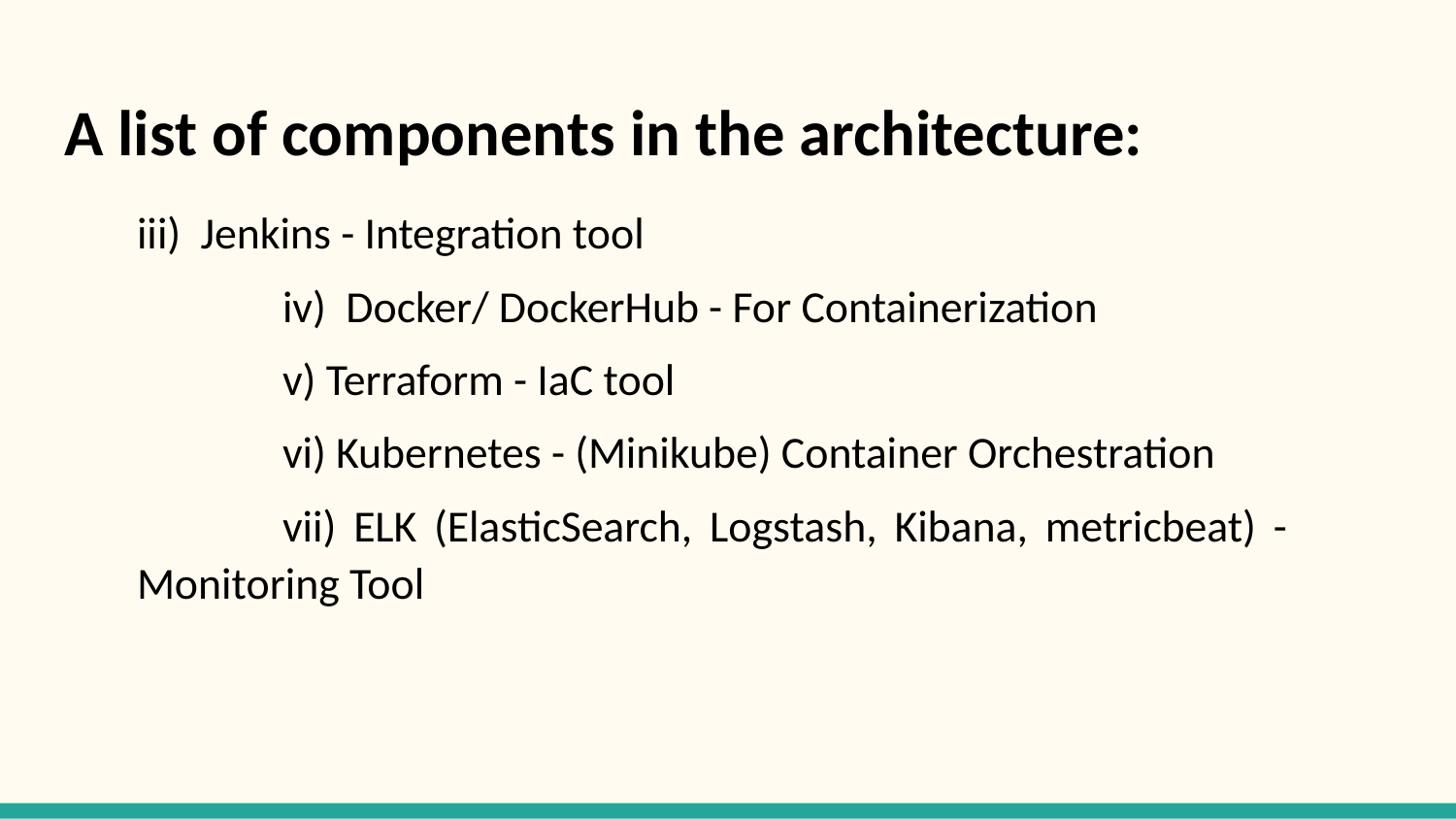

# A list of components in the architecture:

iii)  Jenkins - Integration tool
	iv)  Docker/ DockerHub - For Containerization
	v) Terraform - IaC tool
	vi) Kubernetes - (Minikube) Container Orchestration
	vii) ELK (ElasticSearch, Logstash, Kibana, metricbeat) -       Monitoring Tool